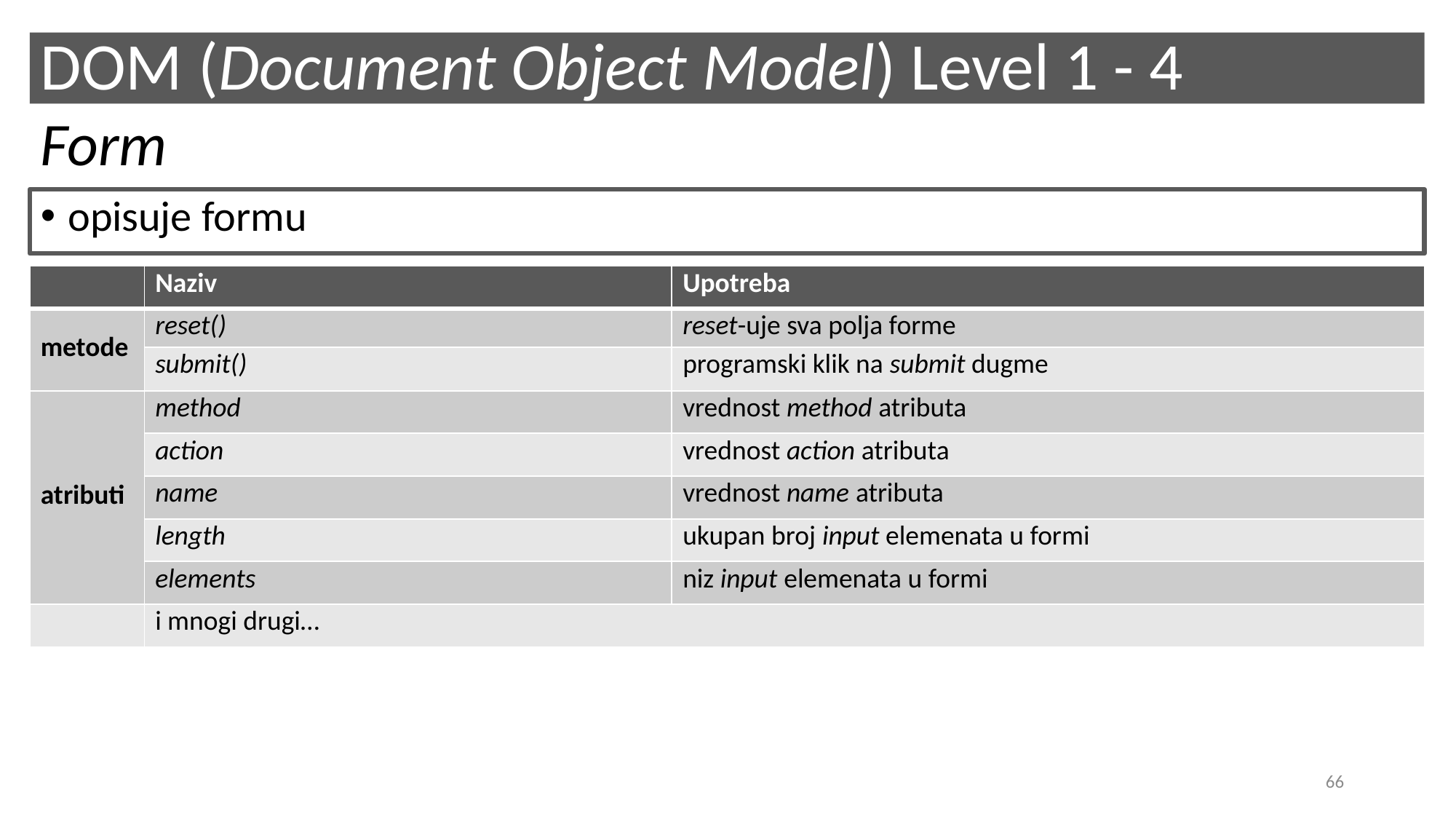

DOM (Document Object Model) Level 1 - 4
Form
opisuje formu
|  | Naziv | Upotreba |
| --- | --- | --- |
| metode | reset() | reset-uje sva polja forme |
|  | submit() | programski klik na submit dugme |
| atributi | method | vrednost method atributa |
|  | action | vrednost action atributa |
|  | name | vrednost name atributa |
|  | length | ukupan broj input elemenata u formi |
|  | elements | niz input elemenata u formi |
|  | i mnogi drugi… |  |
66